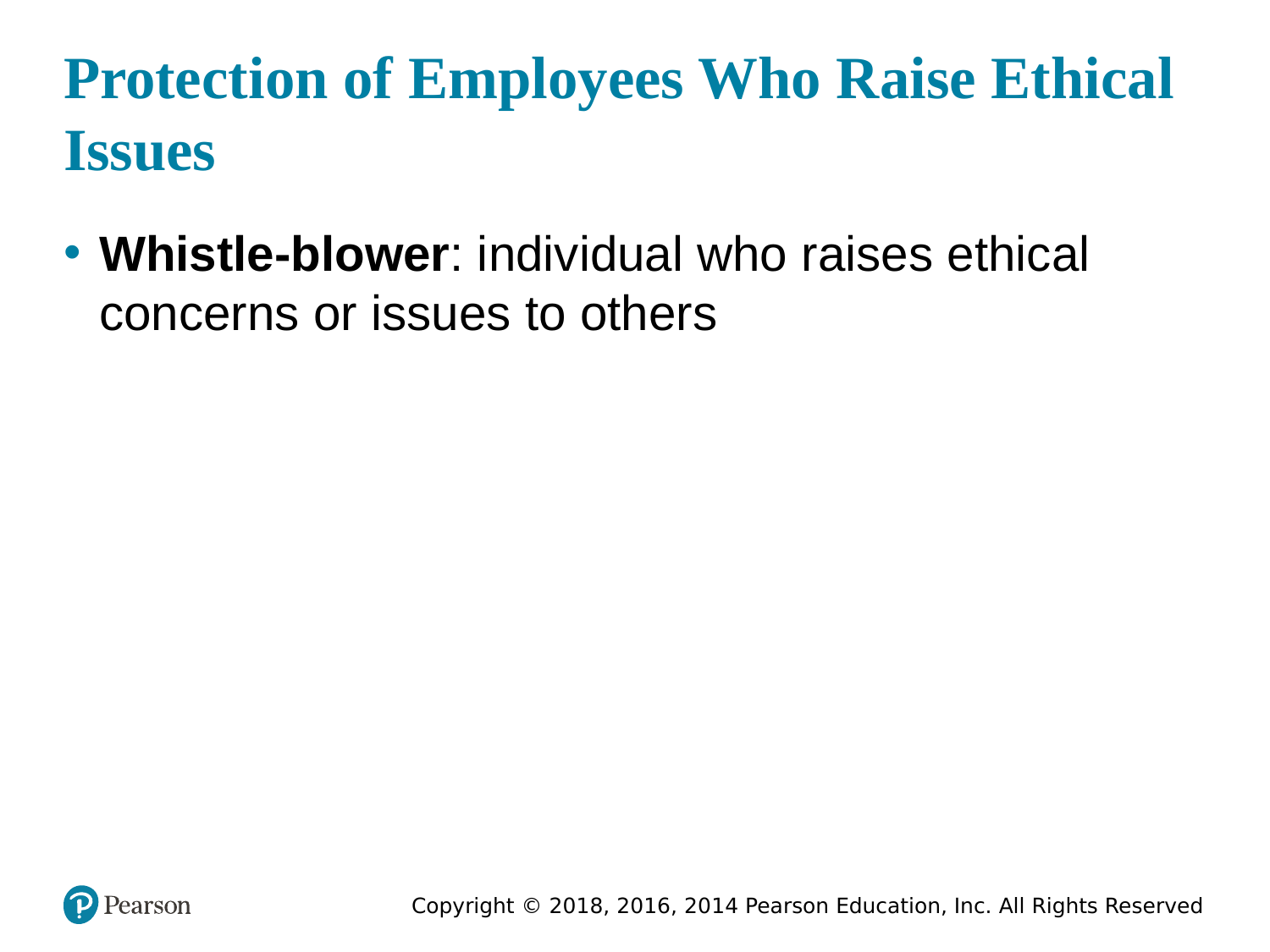

# Protection of Employees Who Raise Ethical Issues
Whistle-blower: individual who raises ethical concerns or issues to others